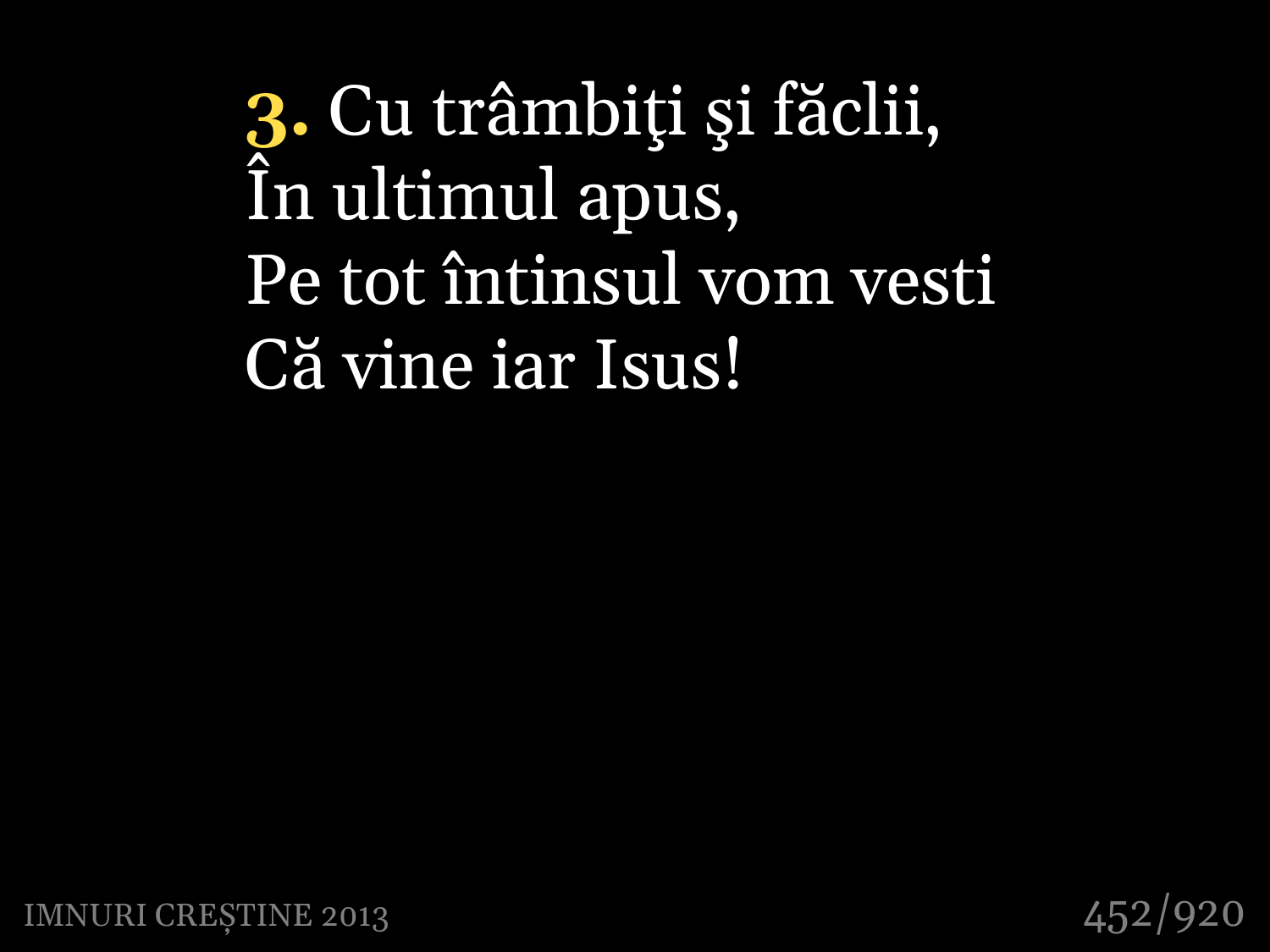

3. Cu trâmbiţi şi făclii,
În ultimul apus,
Pe tot întinsul vom vesti
Că vine iar Isus!
452/920
IMNURI CREȘTINE 2013